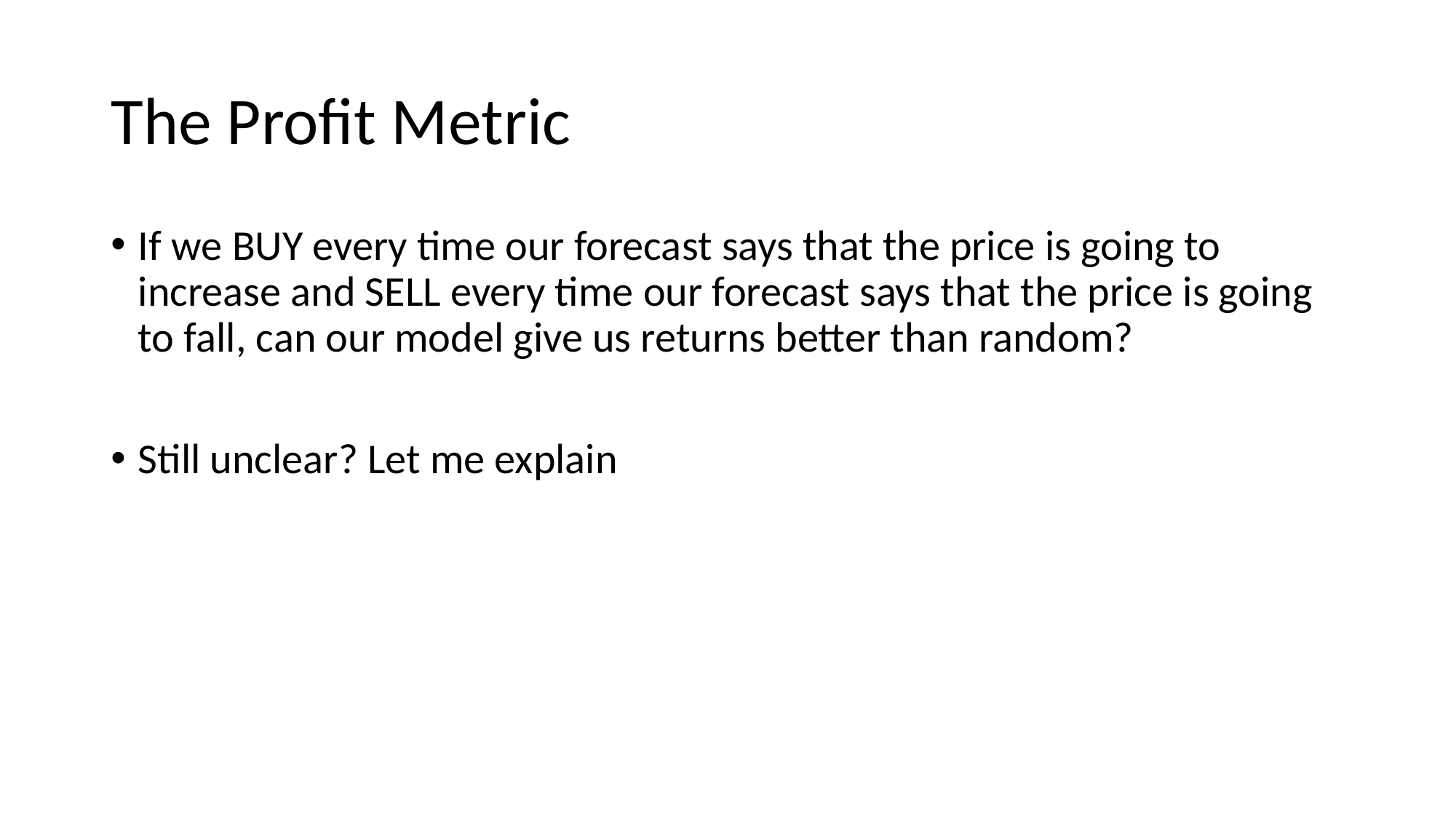

# The Profit Metric
If we BUY every time our forecast says that the price is going to increase and SELL every time our forecast says that the price is going to fall, can our model give us returns better than random?

Still unclear? Let me explain